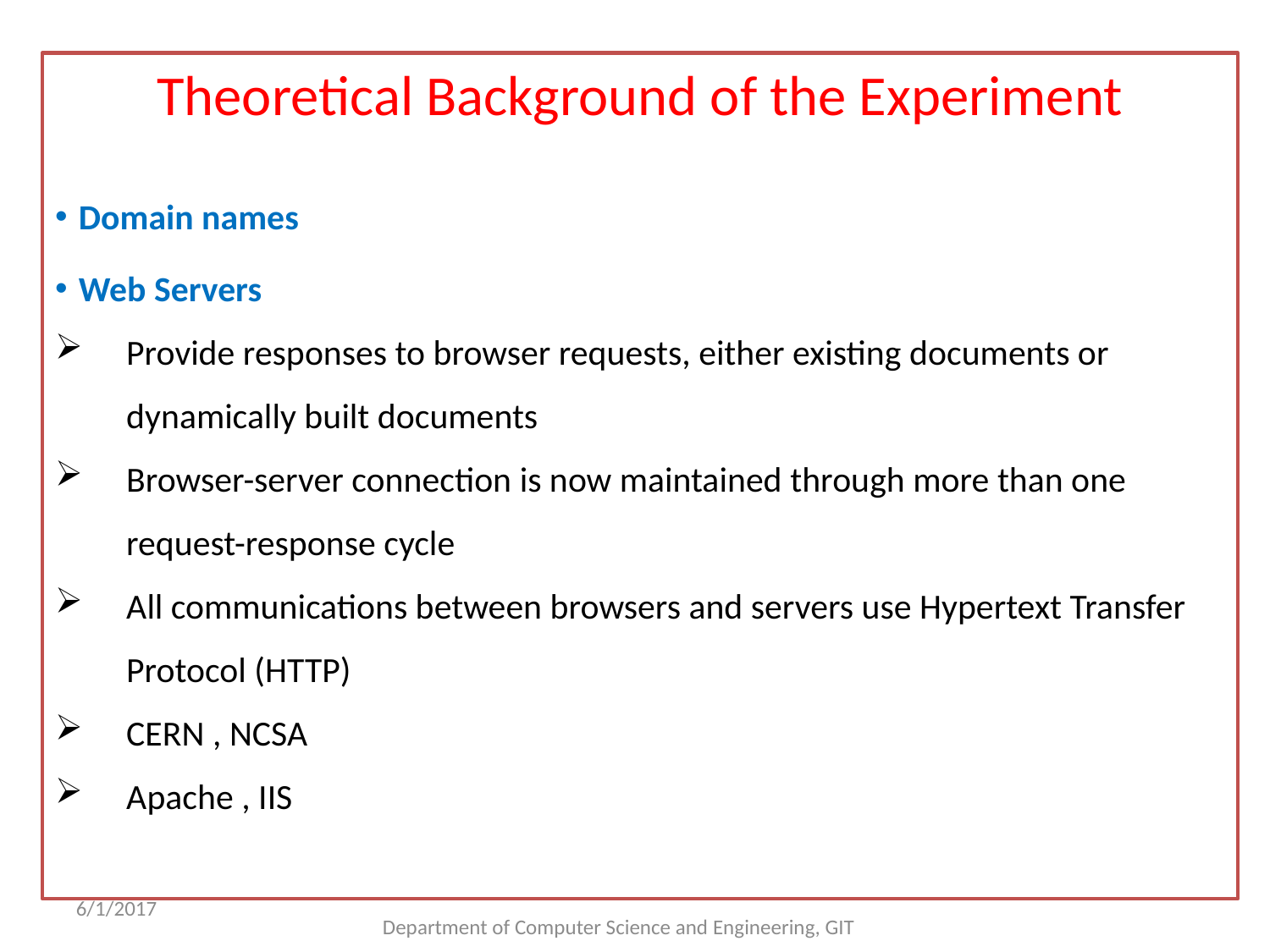

Theoretical Background of the Experiment

Domain names
Web Servers
Provide responses to browser requests, either existing documents or dynamically built documents
Browser-server connection is now maintained through more than one request-response cycle
All communications between browsers and servers use Hypertext Transfer Protocol (HTTP)
CERN , NCSA
Apache , IIS

6/1/2017

Department of Computer Science and Engineering, GIT